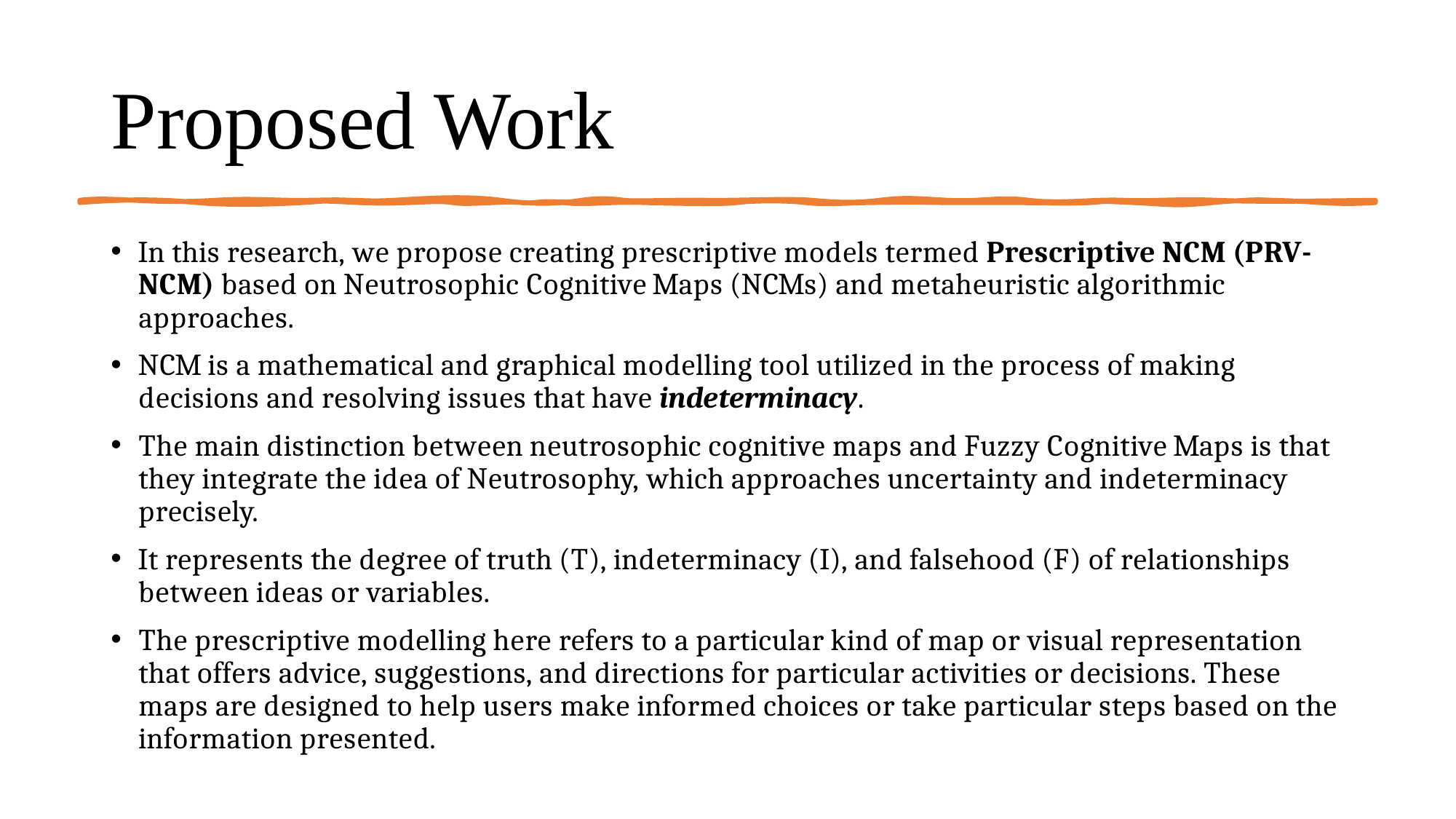

# Proposed Work

In this research, we propose creating prescriptive models termed Prescriptive NCM (PRV-NCM) based on Neutrosophic Cognitive Maps (NCMs) and metaheuristic algorithmic approaches.
NCM is a mathematical and graphical modelling tool utilized in the process of making decisions and resolving issues that have indeterminacy.
The main distinction between neutrosophic cognitive maps and Fuzzy Cognitive Maps is that they integrate the idea of Neutrosophy, which approaches uncertainty and indeterminacy precisely.
It represents the degree of truth (T), indeterminacy (I), and falsehood (F) of relationships between ideas or variables.
The prescriptive modelling here refers to a particular kind of map or visual representation that offers advice, suggestions, and directions for particular activities or decisions. These maps are designed to help users make informed choices or take particular steps based on the information presented.